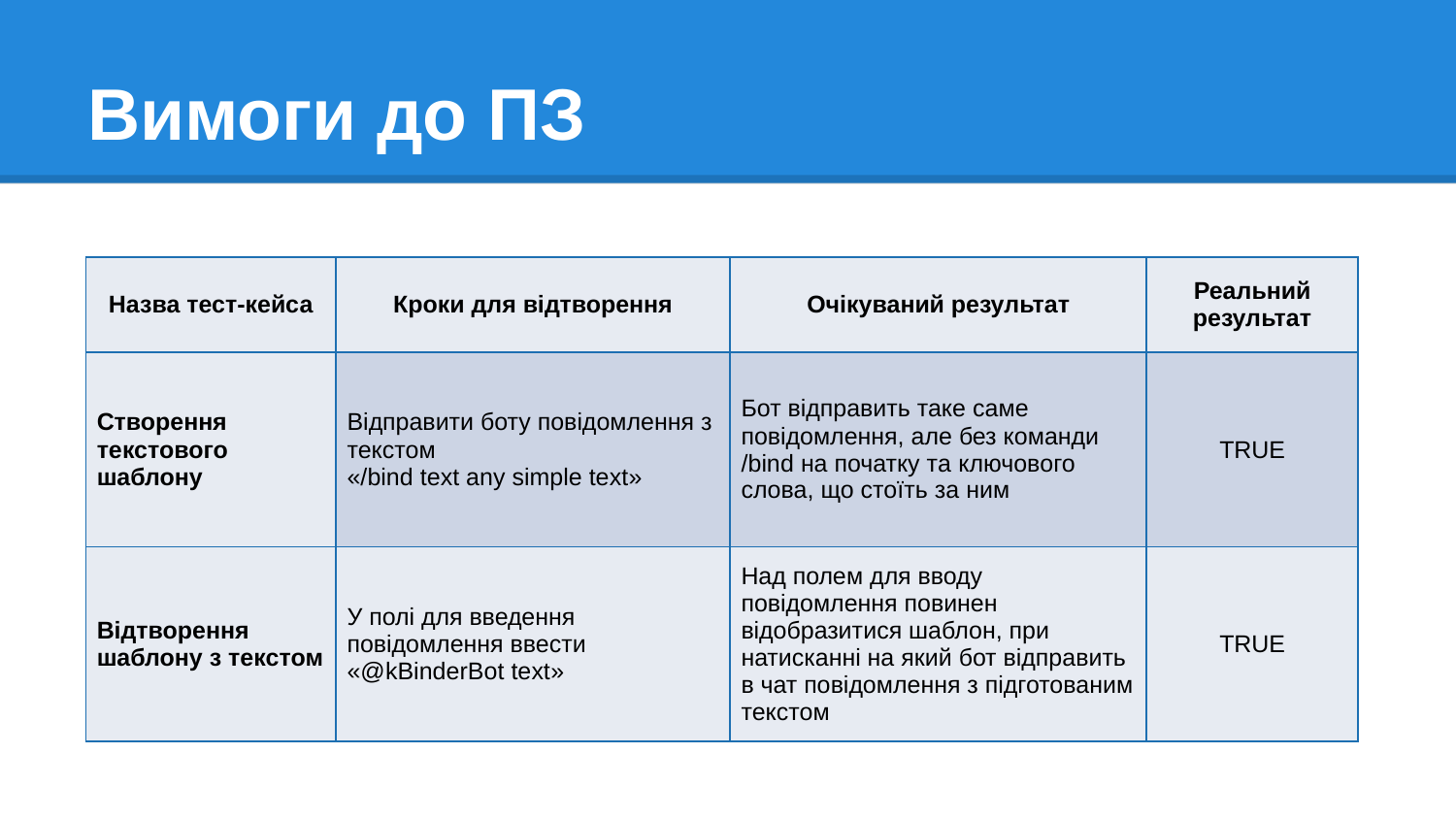

# Вимоги до ПЗ
| Назва тест-кейса | Кроки для відтворення | Очікуваний результат | Реальний результат |
| --- | --- | --- | --- |
| Створення текстового шаблону | Відправити боту повідомлення з текстом «/bind text any simple text» | Бот відправить таке саме повідомлення, але без команди /bind на початку та ключового слова, що стоїть за ним | TRUE |
| Відтворення шаблону з текстом | У полі для введення повідомлення ввести «@kBinderBot text» | Над полем для вводу повідомлення повинен відобразитися шаблон, при натисканні на який бот відправить в чат повідомлення з підготованим текстом | TRUE |